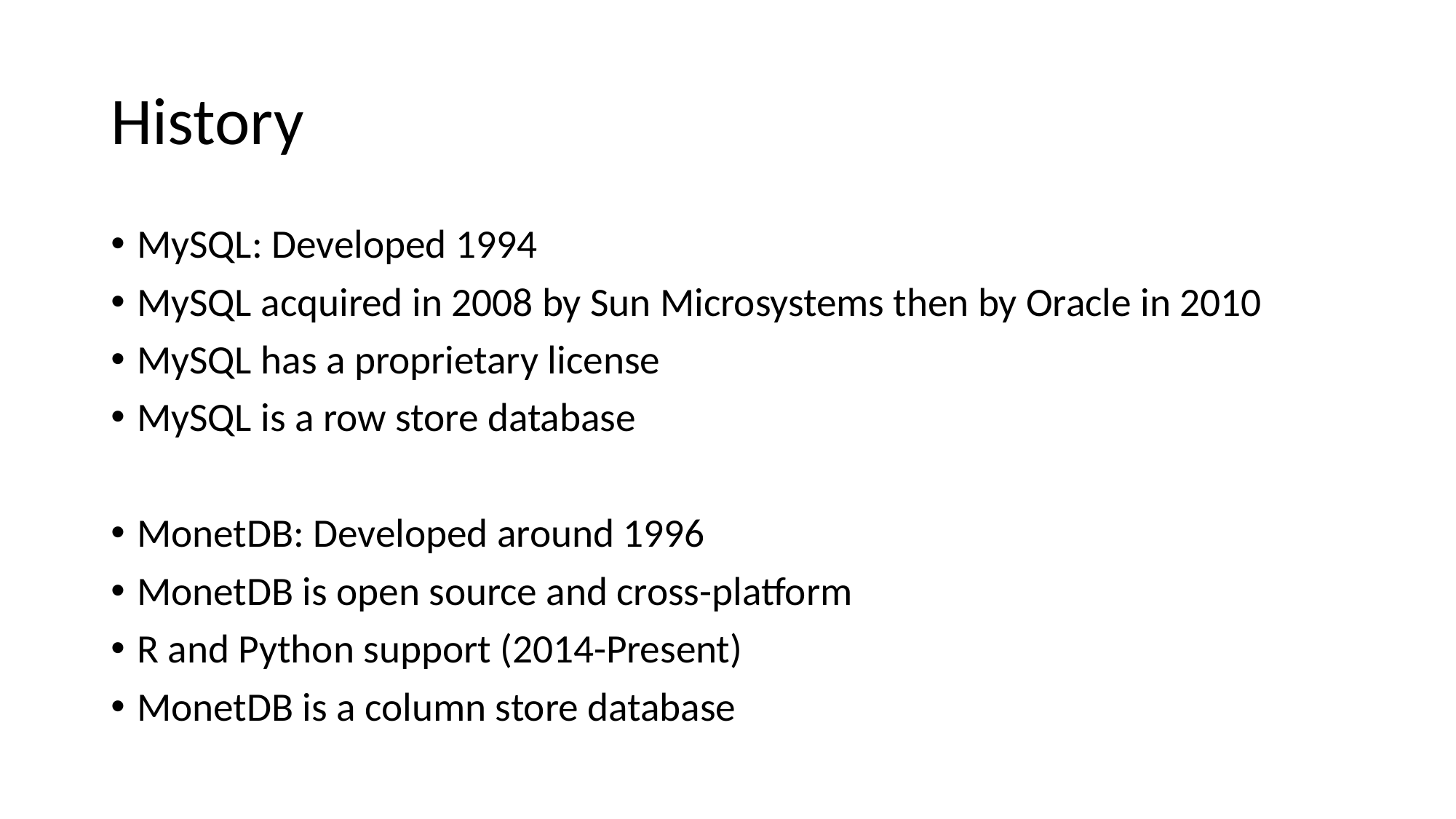

# History
MySQL: Developed 1994
MySQL acquired in 2008 by Sun Microsystems then by Oracle in 2010
MySQL has a proprietary license
MySQL is a row store database

MonetDB: Developed around 1996
MonetDB is open source and cross-platform
R and Python support (2014-Present)
MonetDB is a column store database